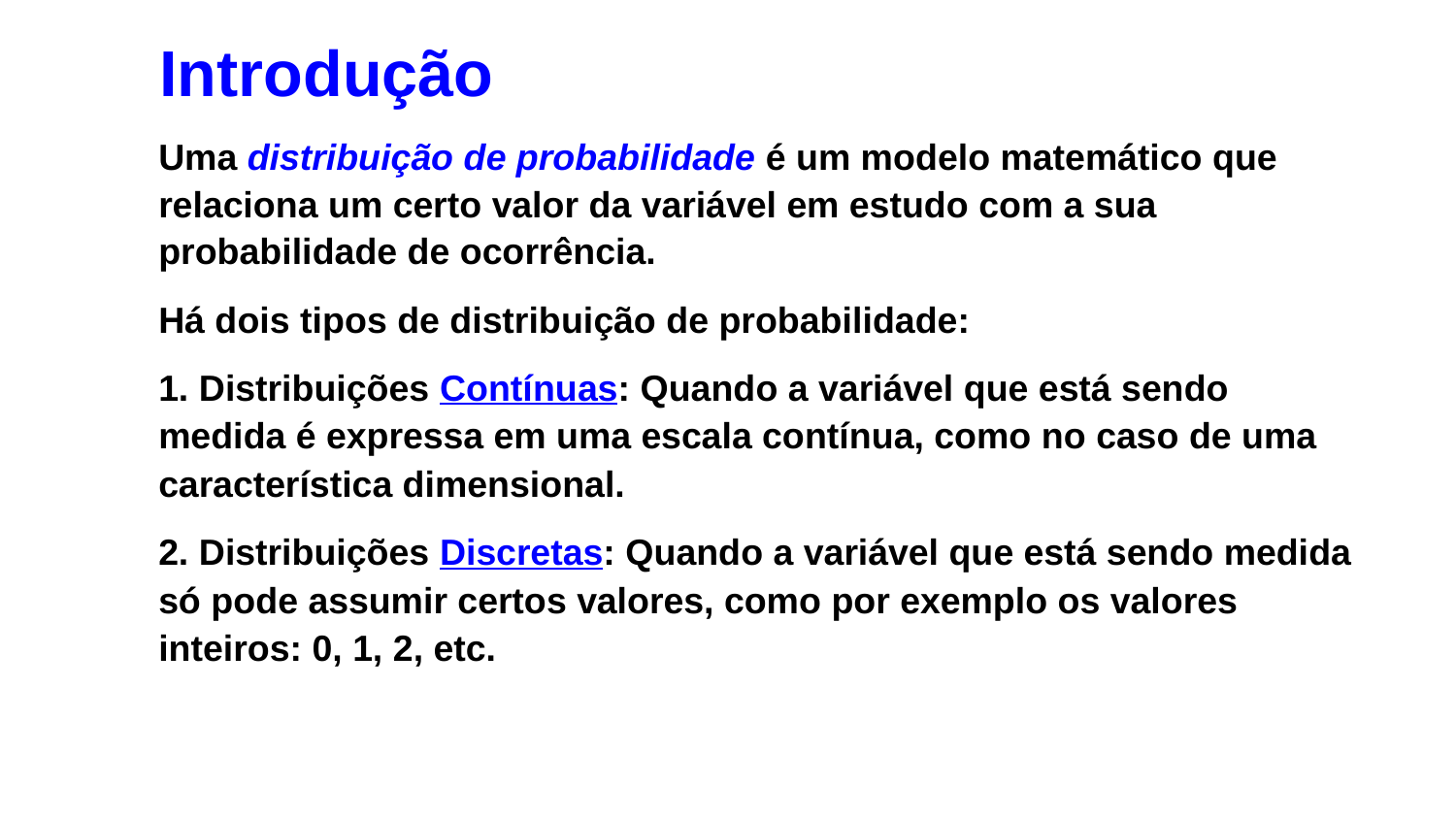

# Introdução
Uma distribuição de probabilidade é um modelo matemático que relaciona um certo valor da variável em estudo com a sua probabilidade de ocorrência.
Há dois tipos de distribuição de probabilidade:
1. Distribuições Contínuas: Quando a variável que está sendo medida é expressa em uma escala contínua, como no caso de uma característica dimensional.
2. Distribuições Discretas: Quando a variável que está sendo medida só pode assumir certos valores, como por exemplo os valores inteiros: 0, 1, 2, etc.